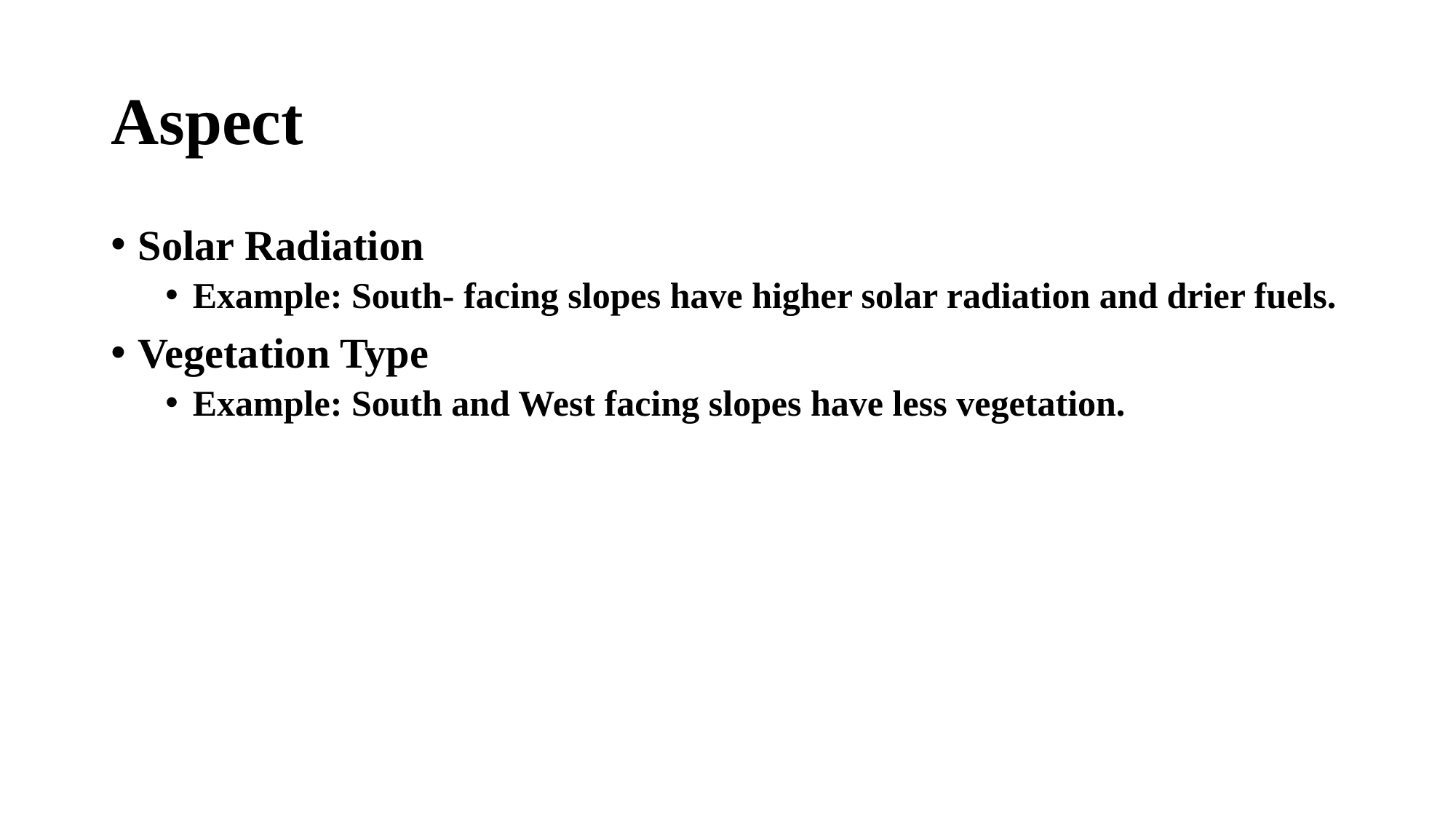

# Aspect
Solar Radiation
Example: South- facing slopes have higher solar radiation and drier fuels.
Vegetation Type
Example: South and West facing slopes have less vegetation.